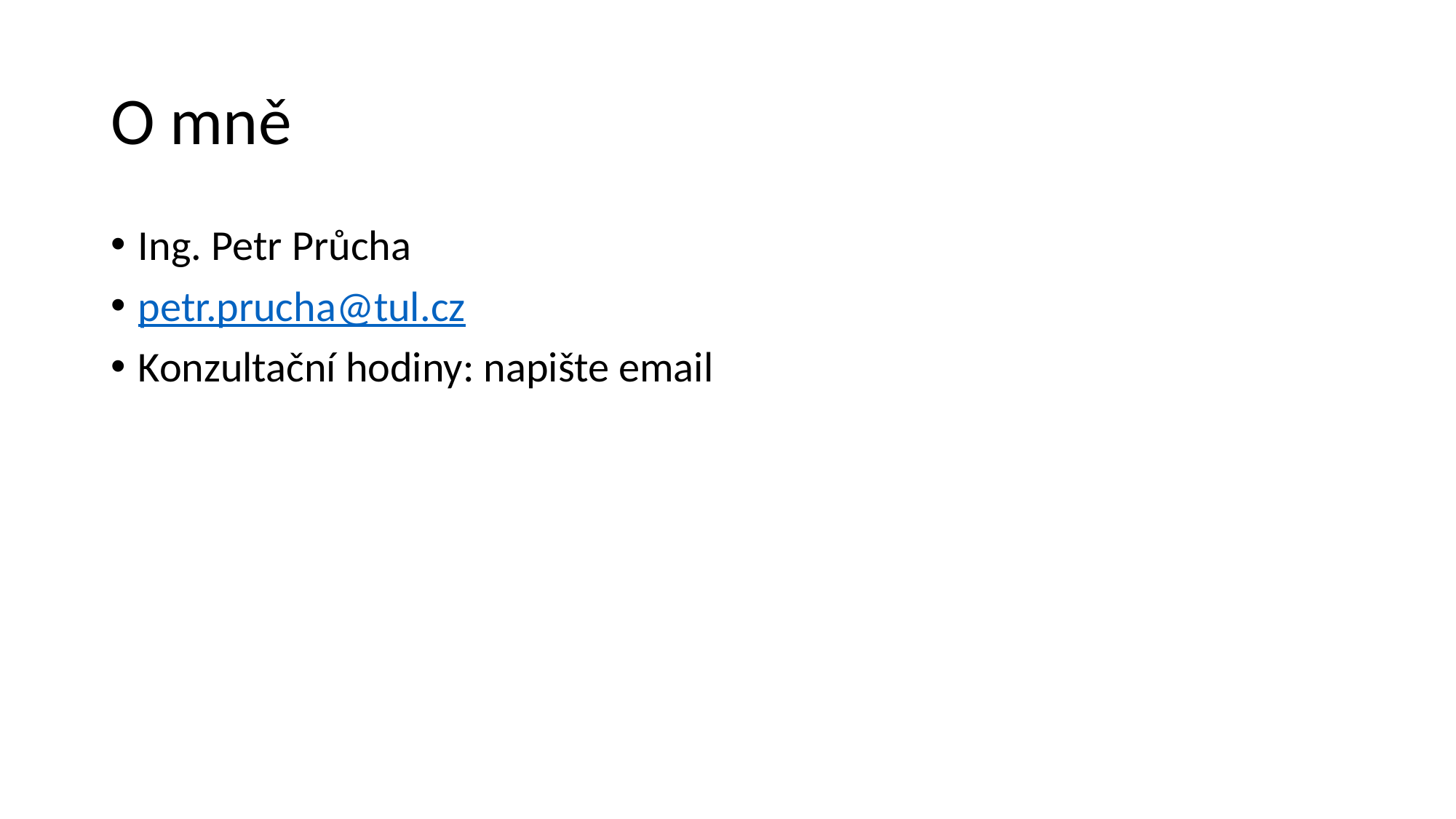

# O mně
Ing. Petr Průcha
petr.prucha@tul.cz
Konzultační hodiny: napište email